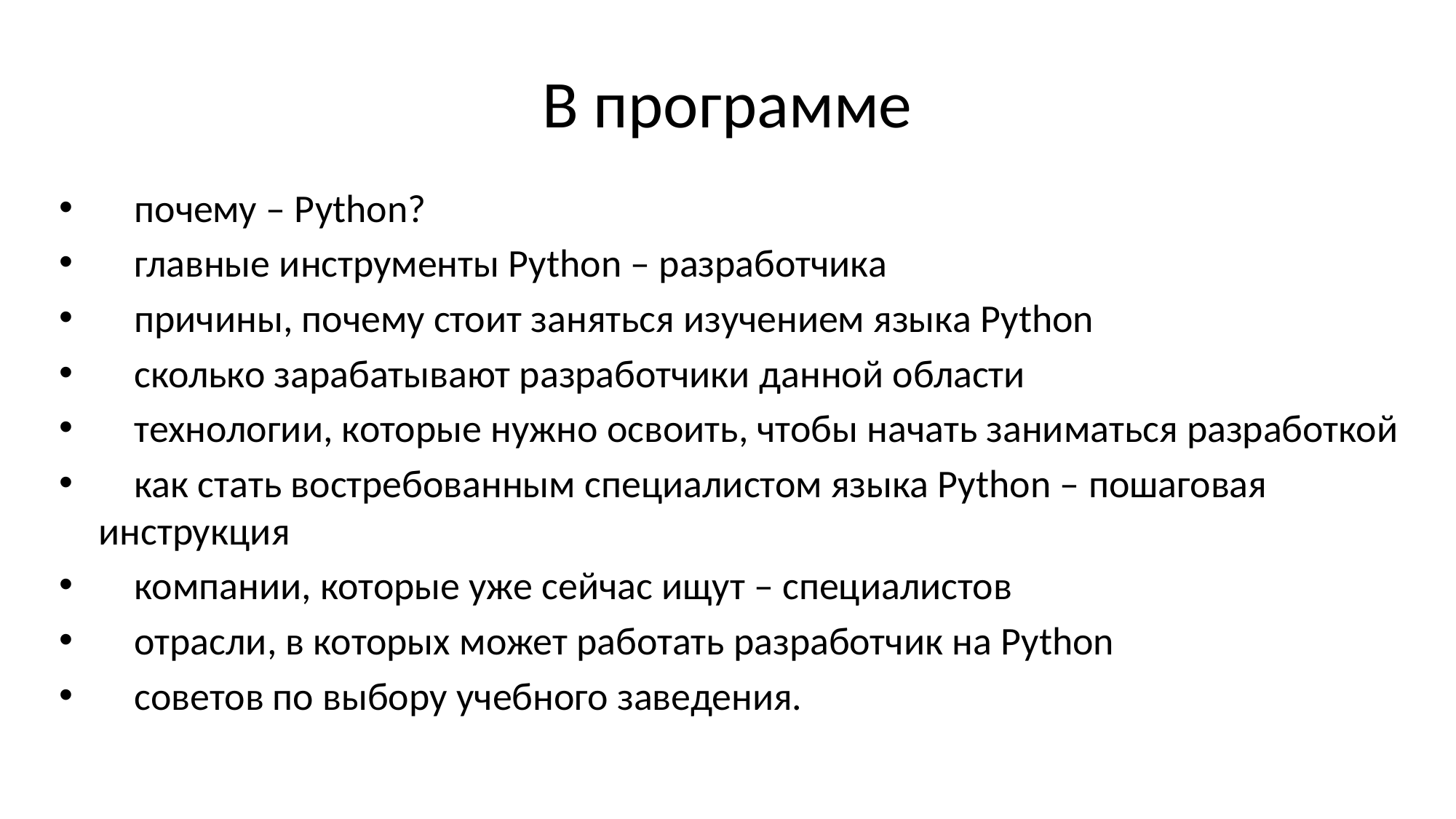

# В программе
    почему – Python?
    главные инструменты Python – разработчика
    причины, почему стоит заняться изучением языка Python
    сколько зарабатывают разработчики данной области
    технологии, которые нужно освоить, чтобы начать заниматься разработкой
    как стать востребованным специалистом языка Python – пошаговая инструкция
    компании, которые уже сейчас ищут – специалистов
    отрасли, в которых может работать разработчик на Python
    советов по выбору учебного заведения.